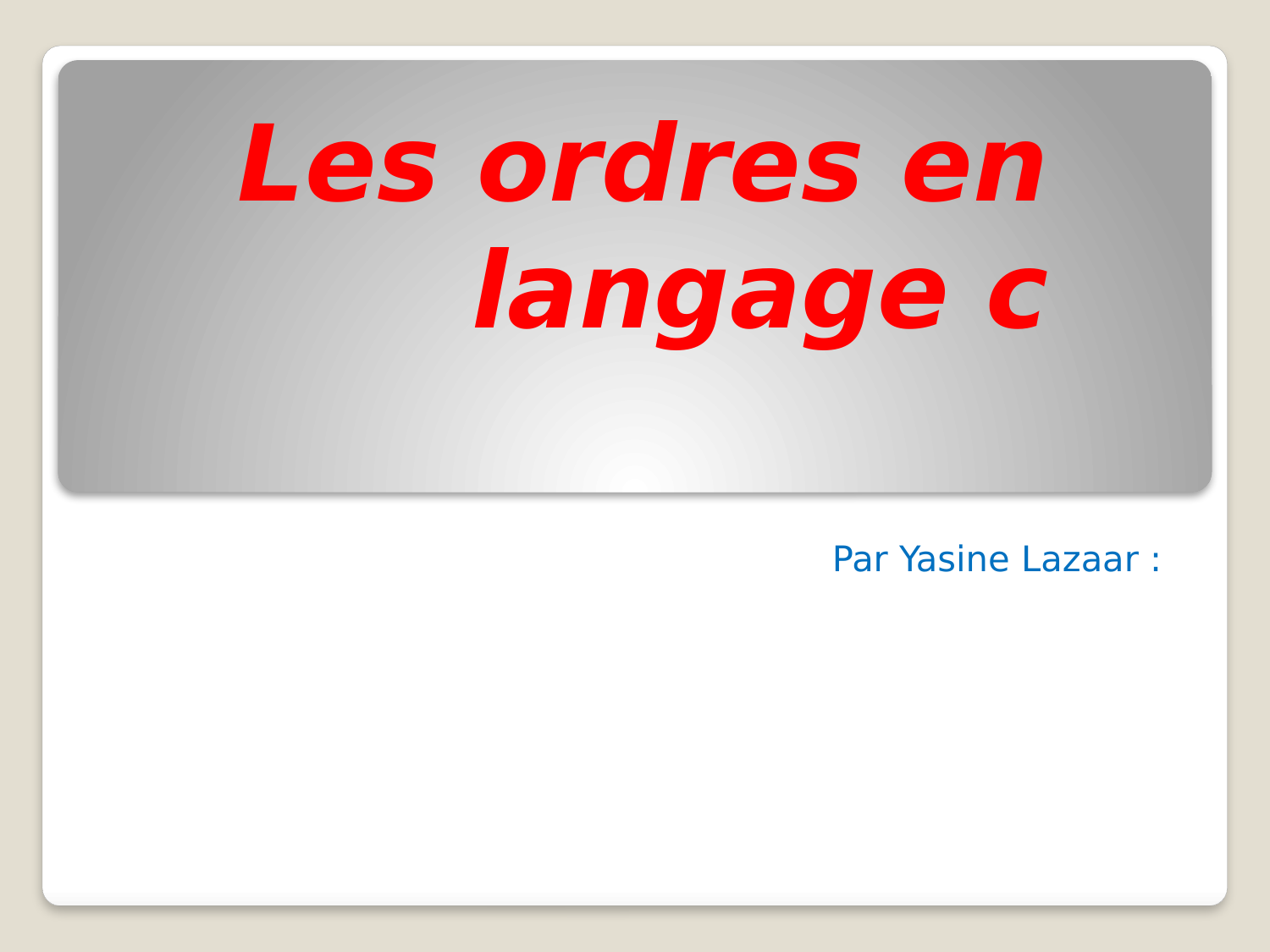

# Les ordres en langage c
Par Yasine Lazaar :